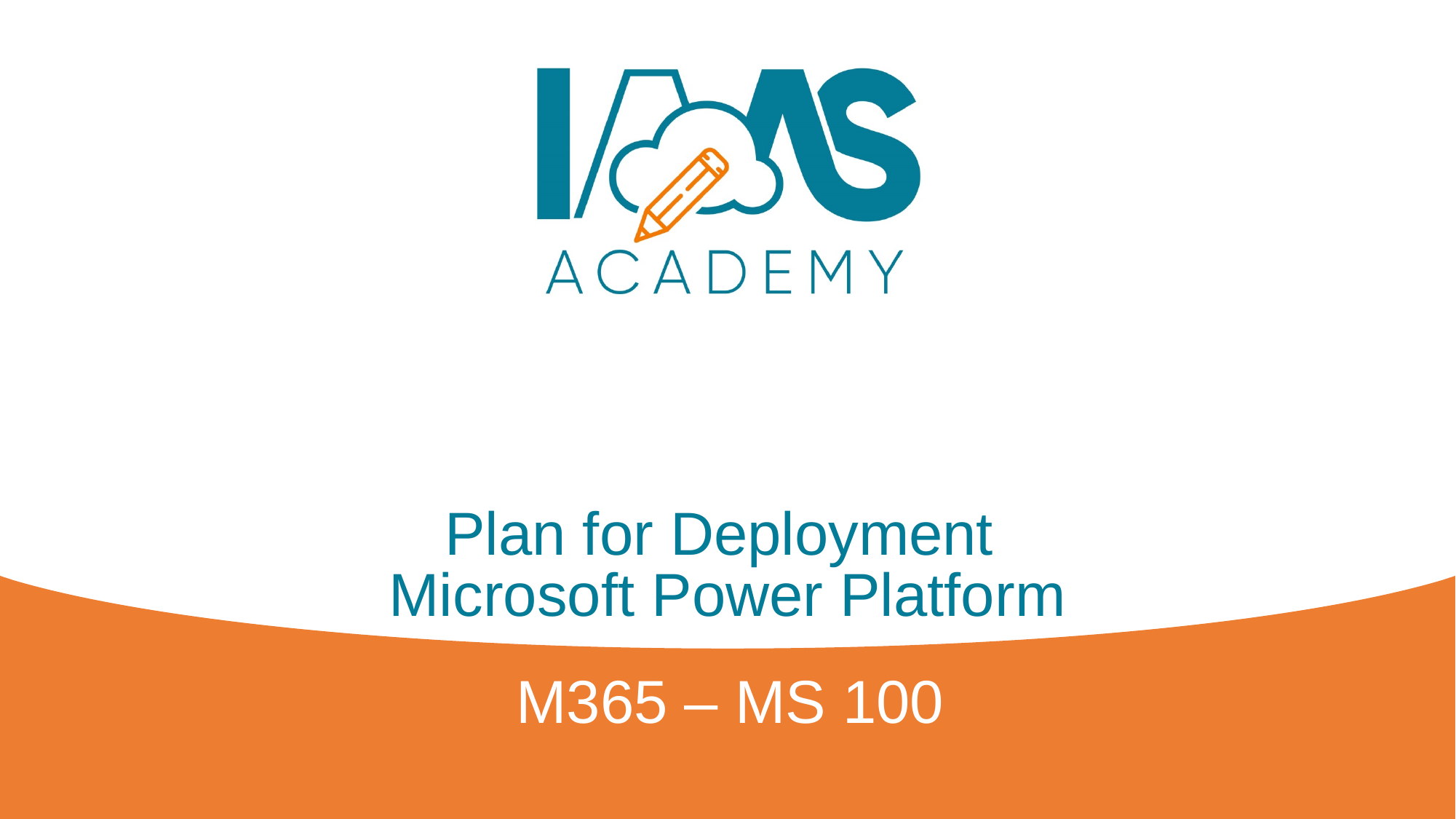

# Plan for Deployment Microsoft Power Platform
M365 – MS 100